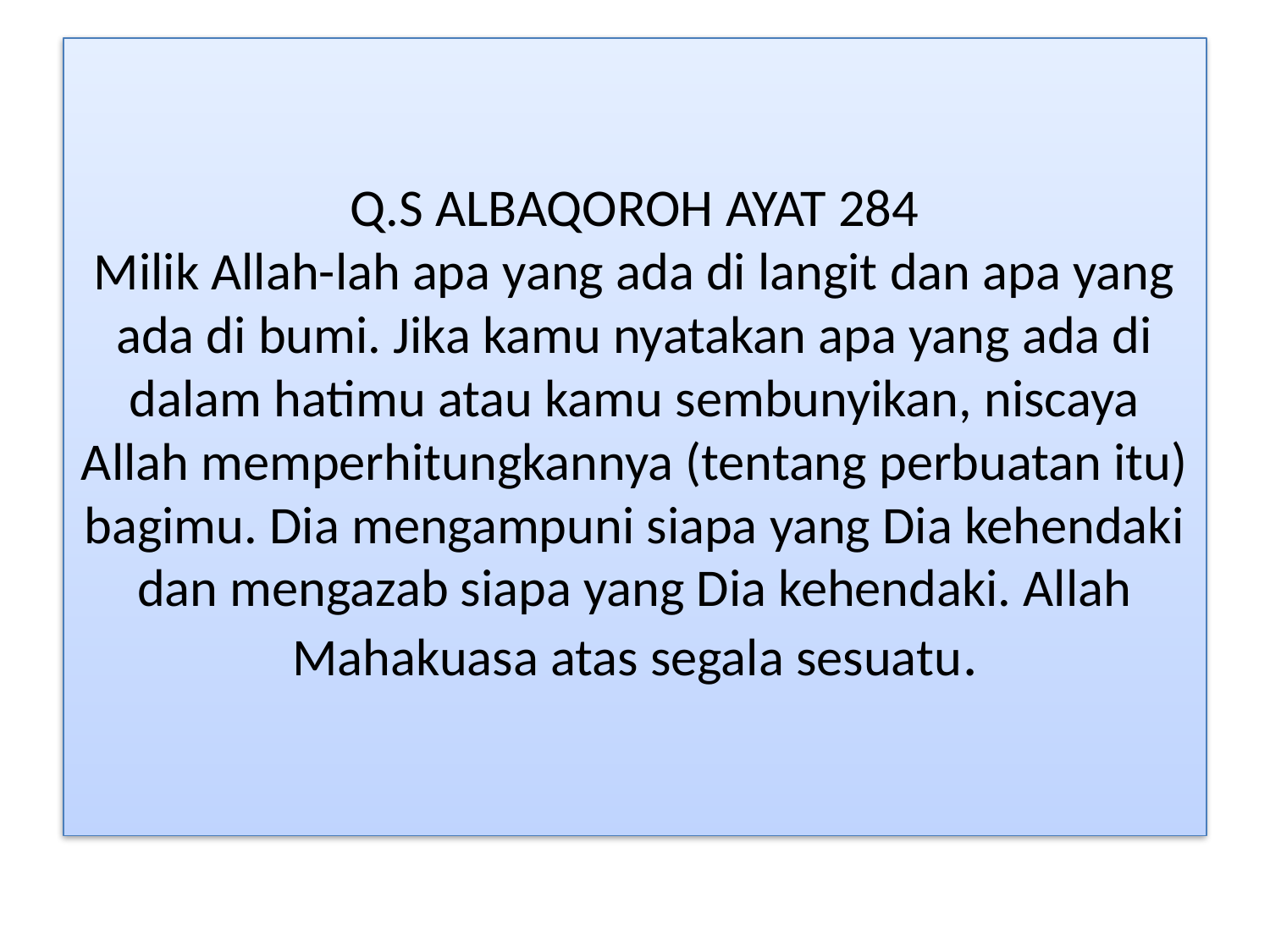

# Q.S ALBAQOROH AYAT 284 Milik Allah-lah apa yang ada di langit dan apa yang ada di bumi. Jika kamu nyatakan apa yang ada di dalam hatimu atau kamu sembunyikan, niscaya Allah memperhitungkannya (tentang perbuatan itu) bagimu. Dia mengampuni siapa yang Dia kehendaki dan mengazab siapa yang Dia kehendaki. Allah Mahakuasa atas segala sesuatu.